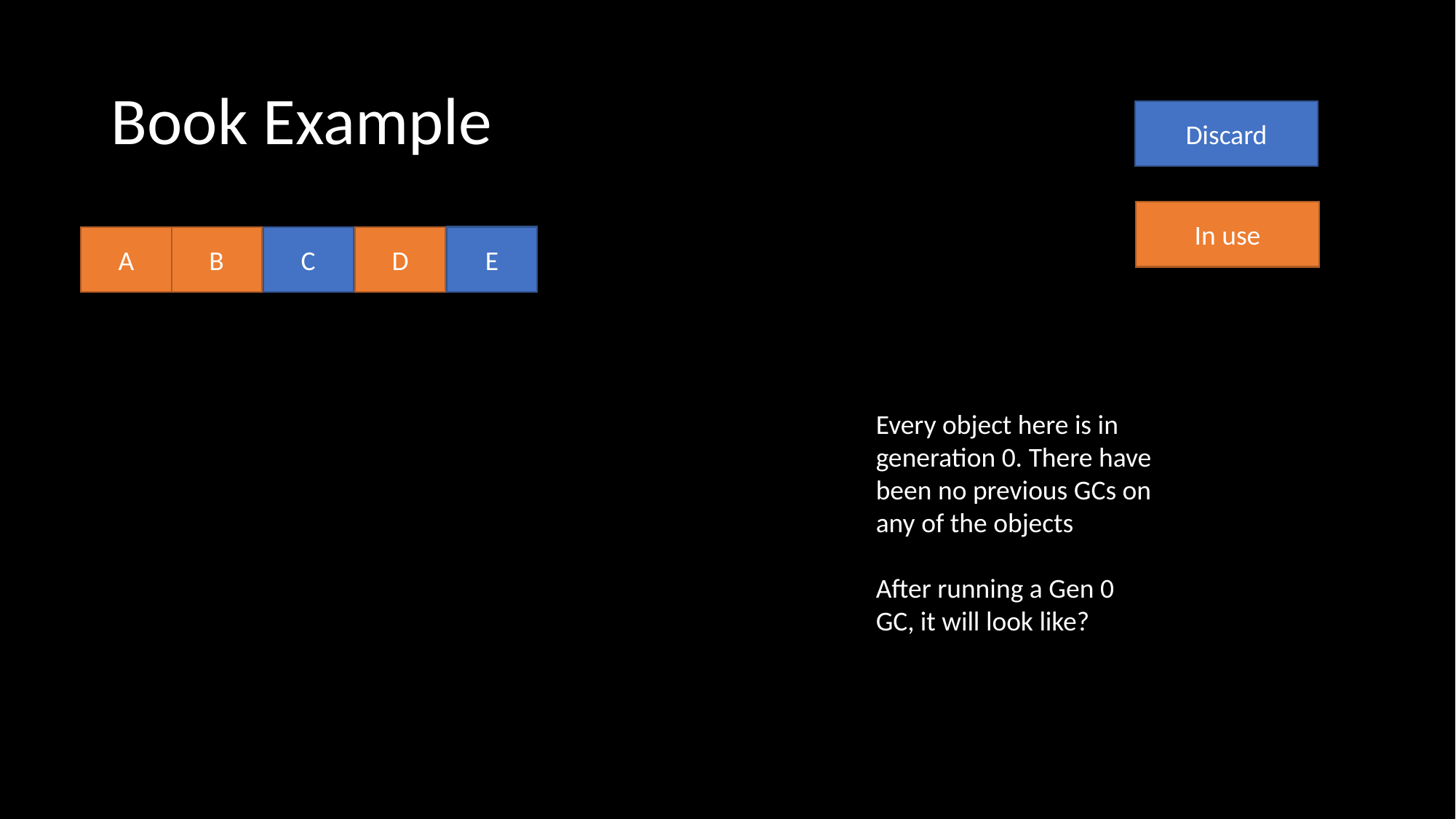

# Book Example
Discard
In use
E
A
B
C
D
Every object here is in generation 0. There have been no previous GCs on any of the objects

After running a Gen 0 GC, it will look like?